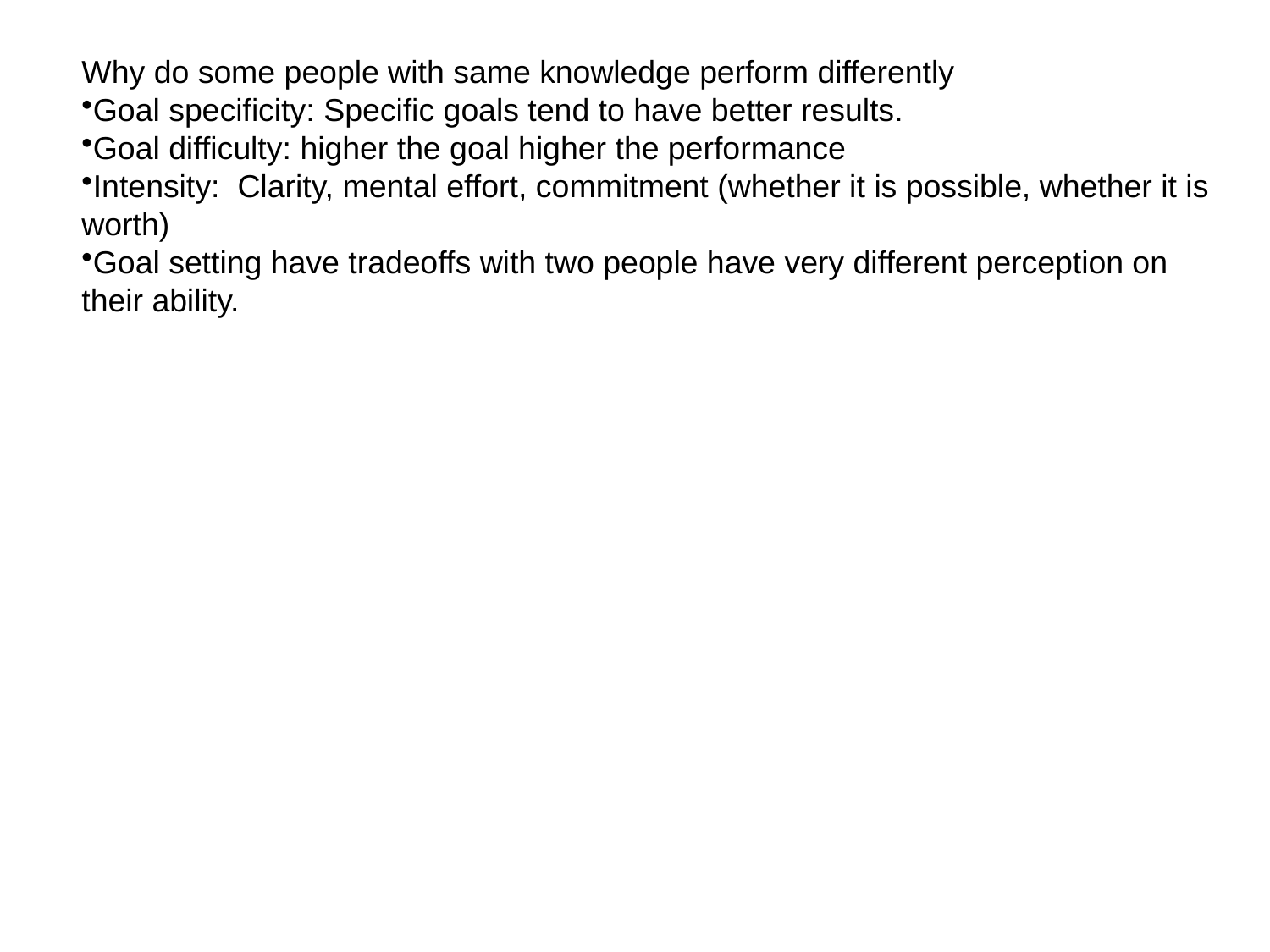

Why do some people with same knowledge perform differently
Goal specificity: Specific goals tend to have better results.
Goal difficulty: higher the goal higher the performance
Intensity:  Clarity, mental effort, commitment (whether it is possible, whether it is worth)
Goal setting have tradeoffs with two people have very different perception on their ability.